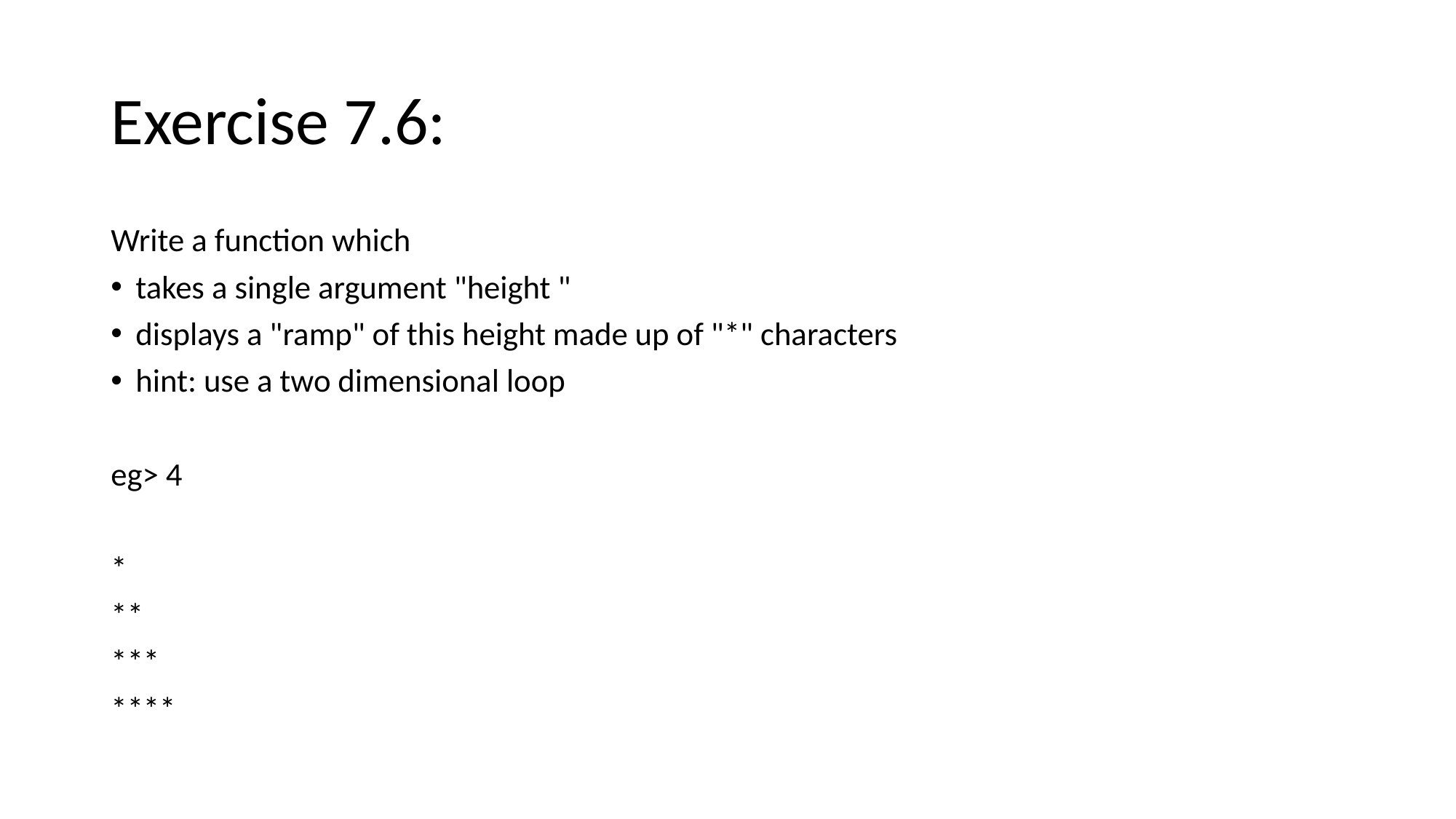

# Exercise 7.6:
Write a function which
takes a single argument "height "
displays a "ramp" of this height made up of "*" characters
hint: use a two dimensional loop

eg> 4

*
**
***
****